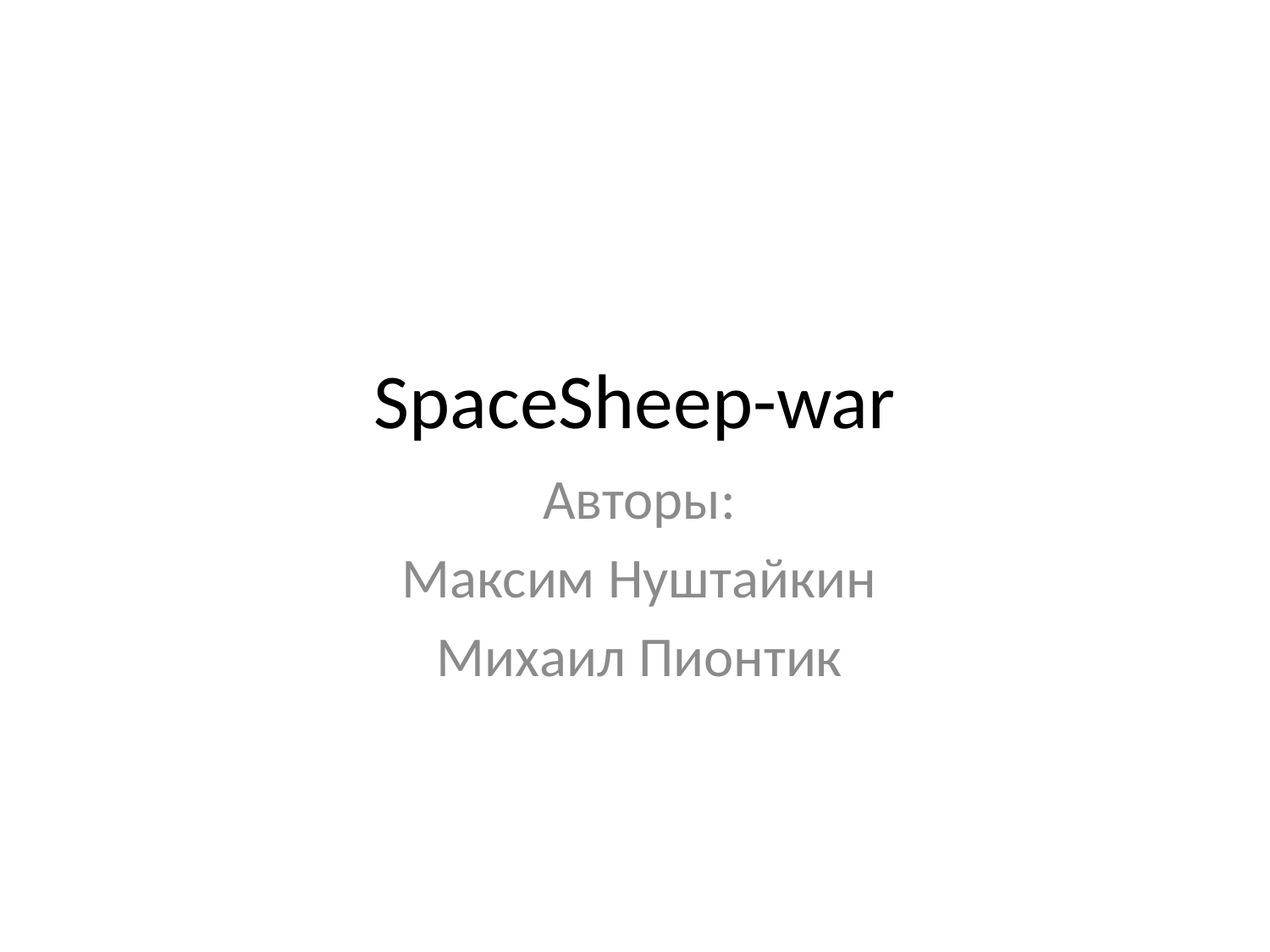

# SpaceSheep-war
Авторы:
Максим Нуштайкин
Михаил Пионтик